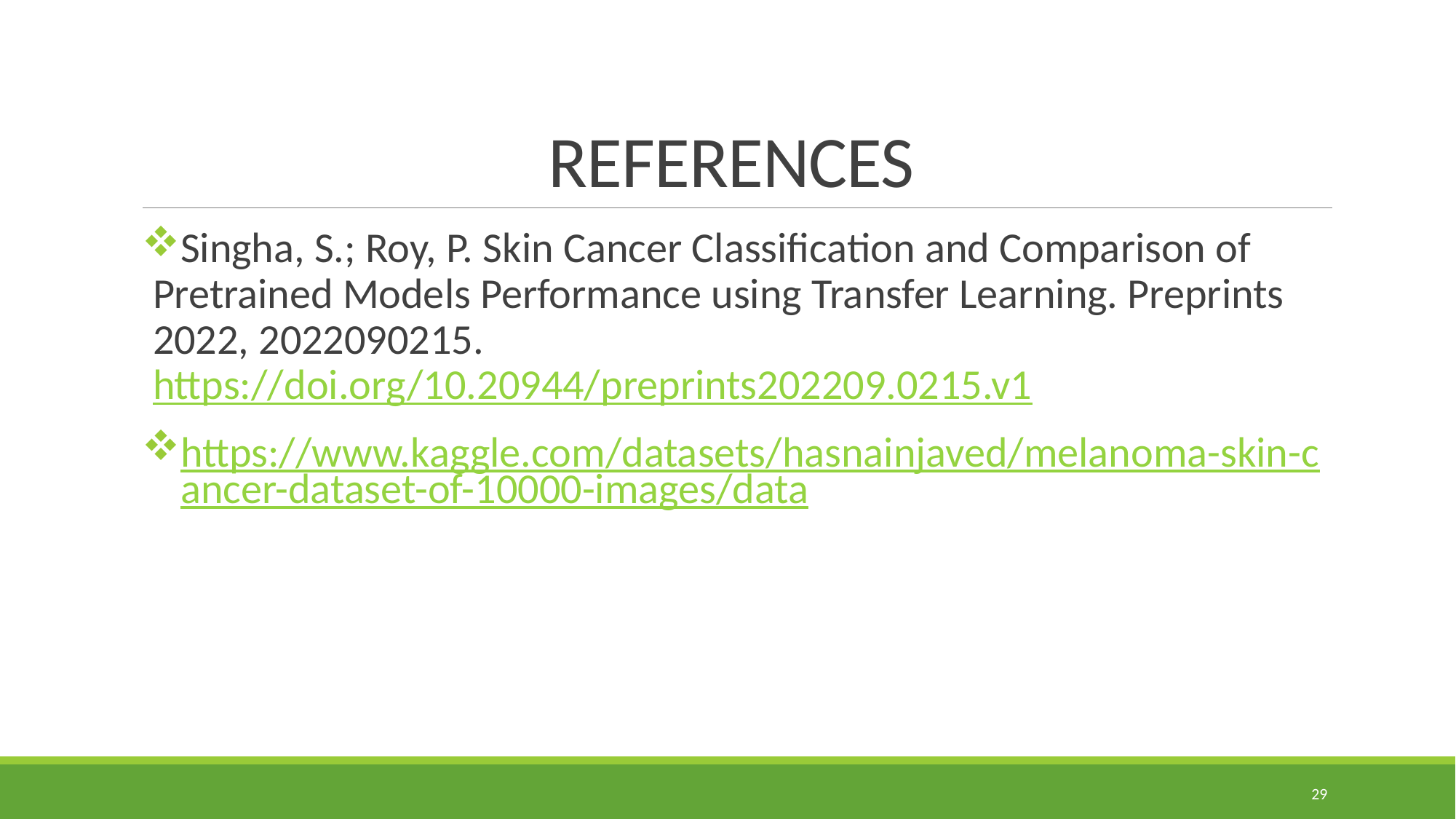

# REFERENCES
Singha, S.; Roy, P. Skin Cancer Classification and Comparison of Pretrained Models Performance using Transfer Learning. Preprints 2022, 2022090215. https://doi.org/10.20944/preprints202209.0215.v1
https://www.kaggle.com/datasets/hasnainjaved/melanoma-skin-cancer-dataset-of-10000-images/data

29